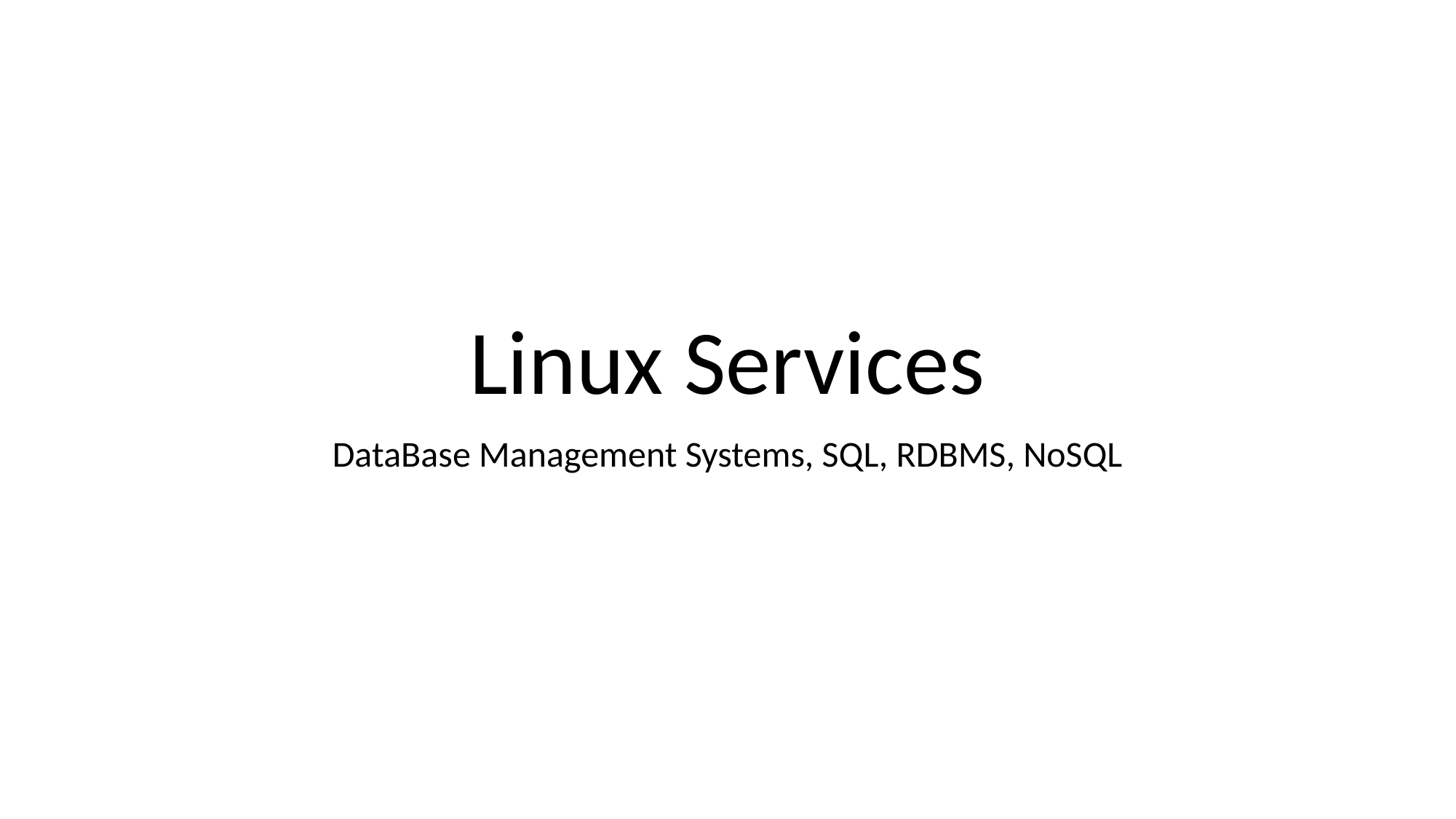

# Linux Services
DataBase Management Systems, SQL, RDBMS, NoSQL